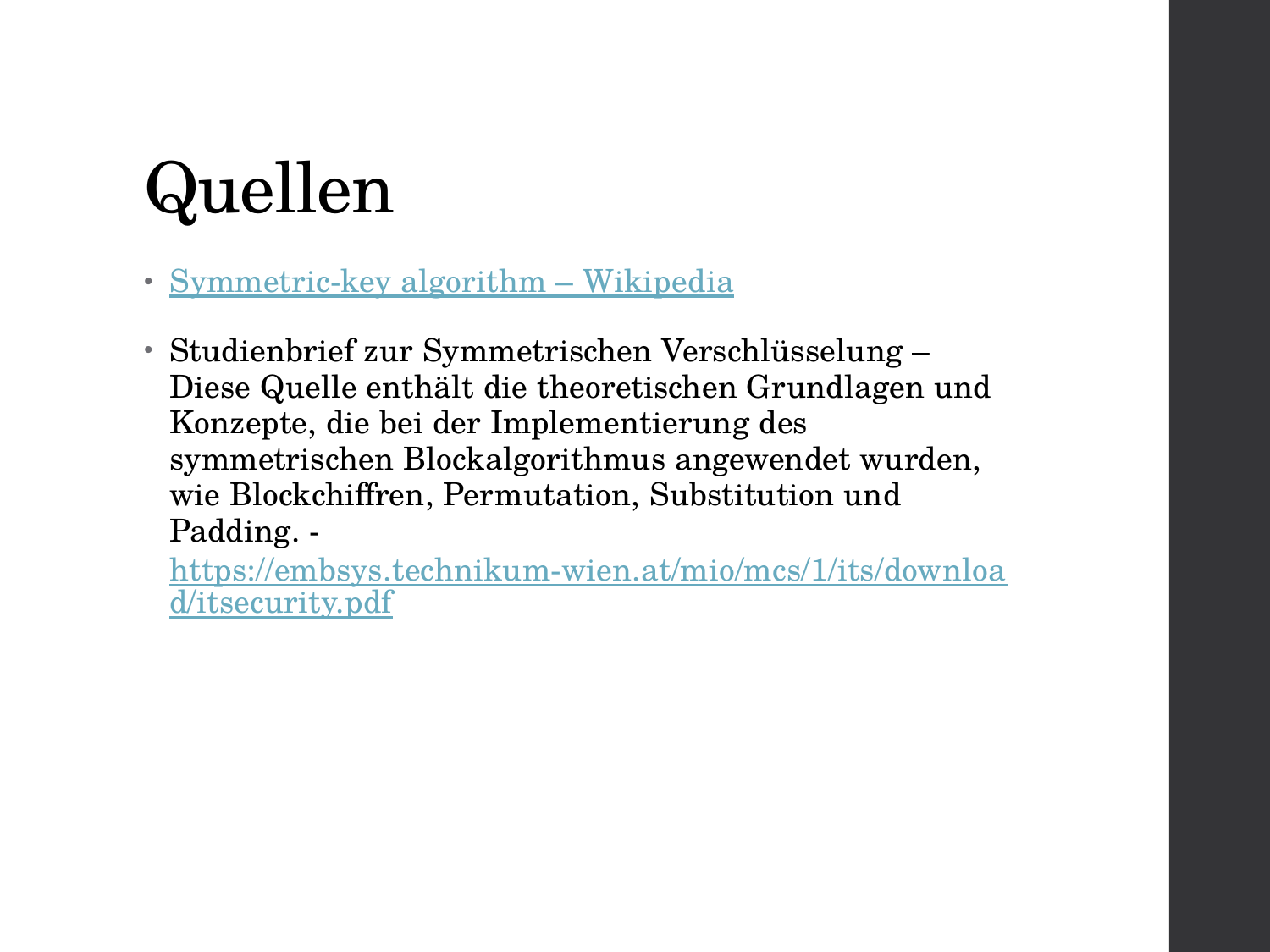

# Quellen
Symmetric-key algorithm – Wikipedia
Studienbrief zur Symmetrischen Verschlüsselung – Diese Quelle enthält die theoretischen Grundlagen und Konzepte, die bei der Implementierung des symmetrischen Blockalgorithmus angewendet wurden, wie Blockchiffren, Permutation, Substitution und Padding. - https://embsys.technikum-wien.at/mio/mcs/1/its/download/itsecurity.pdf